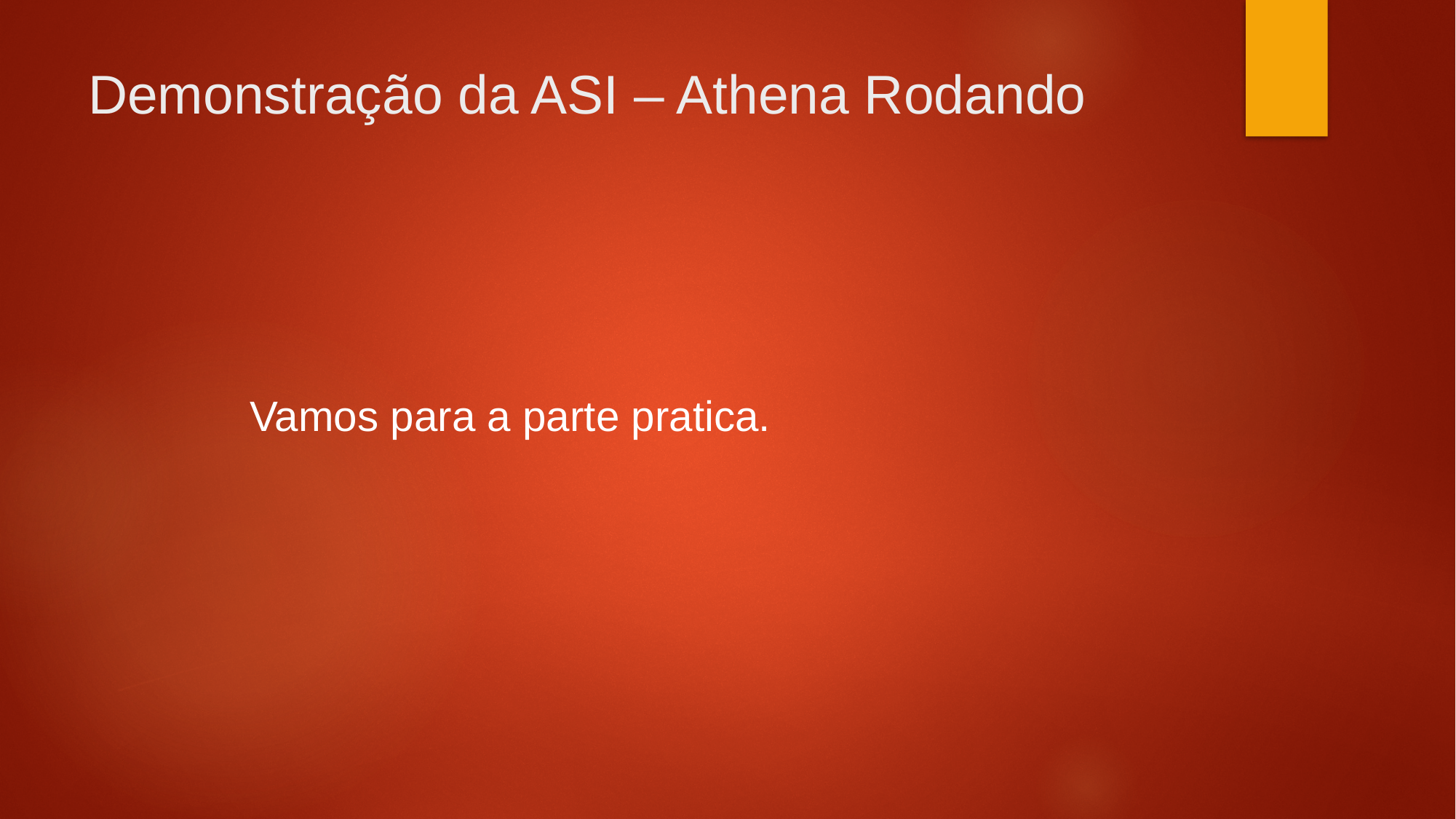

# Demonstração da ASI – Athena Rodando
Vamos para a parte pratica.